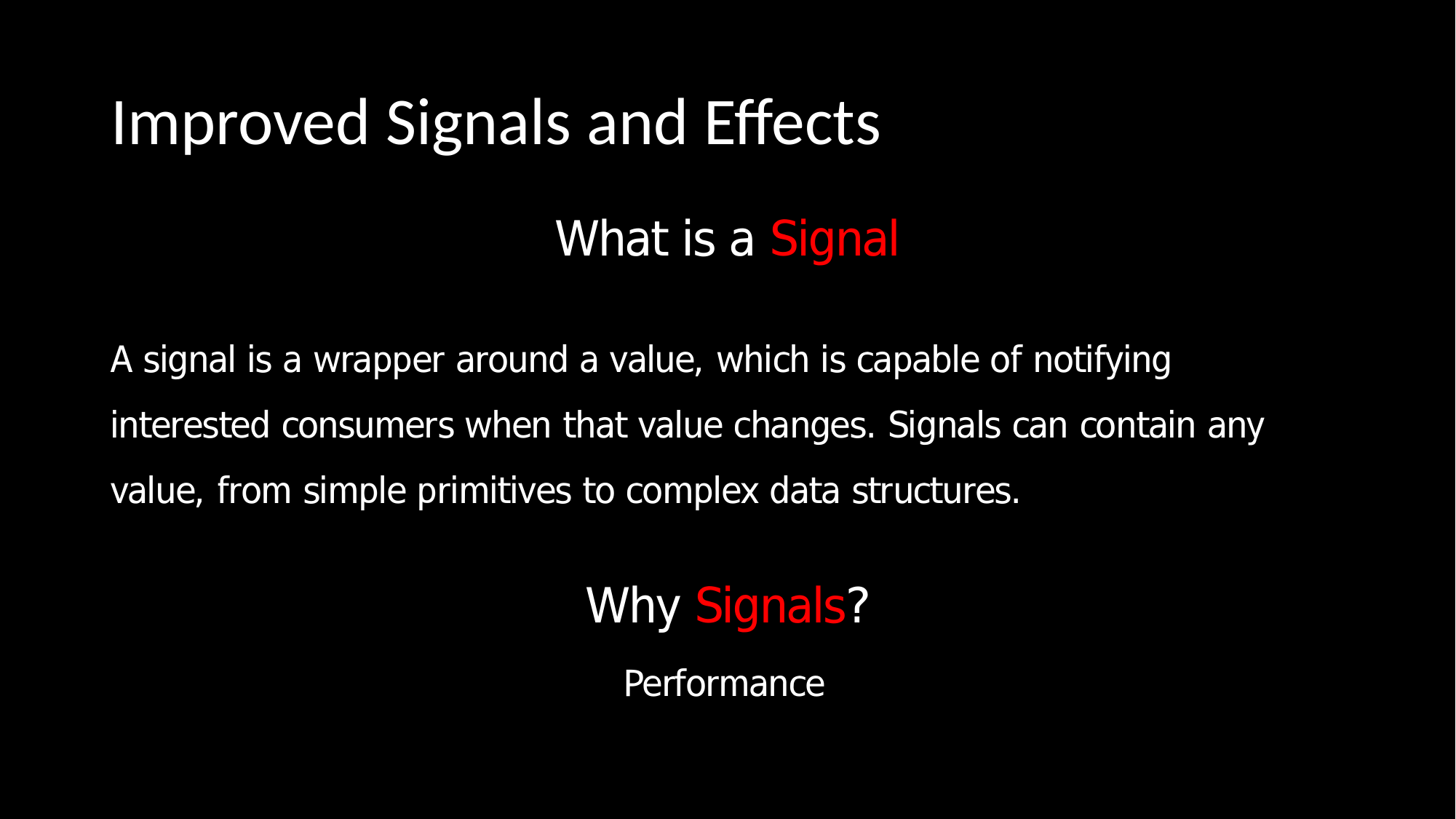

# Improved Signals and Effects
What is a Signal
A signal is a wrapper around a value, which is capable of notifying interested consumers when that value changes. Signals can contain any value, from simple primitives to complex data structures.

Why Signals?
Performance